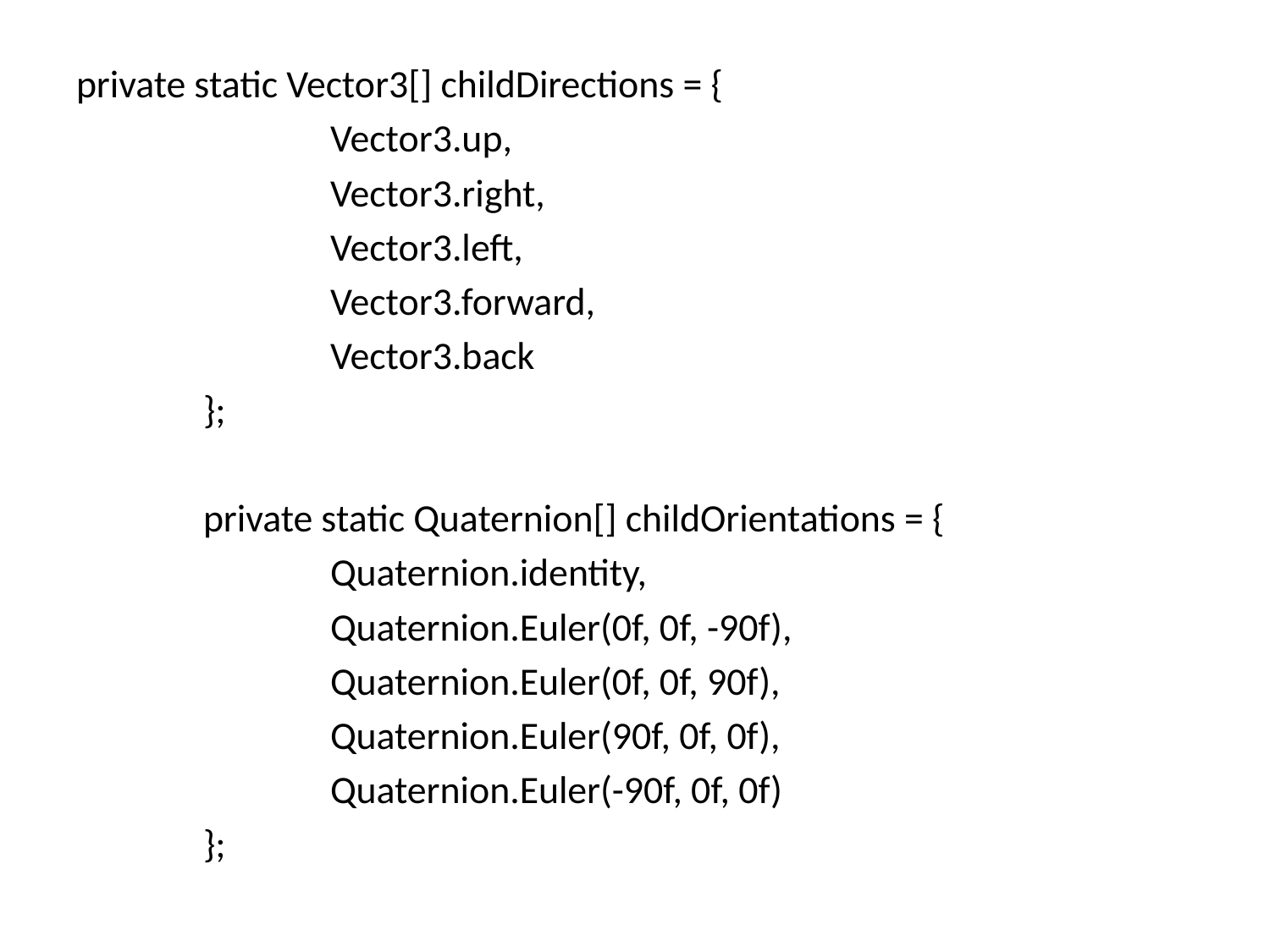

#
private static Vector3[] childDirections = {
		Vector3.up,
		Vector3.right,
		Vector3.left,
		Vector3.forward,
		Vector3.back
	};

	private static Quaternion[] childOrientations = {
		Quaternion.identity,
		Quaternion.Euler(0f, 0f, -90f),
		Quaternion.Euler(0f, 0f, 90f),
		Quaternion.Euler(90f, 0f, 0f),
		Quaternion.Euler(-90f, 0f, 0f)
	};